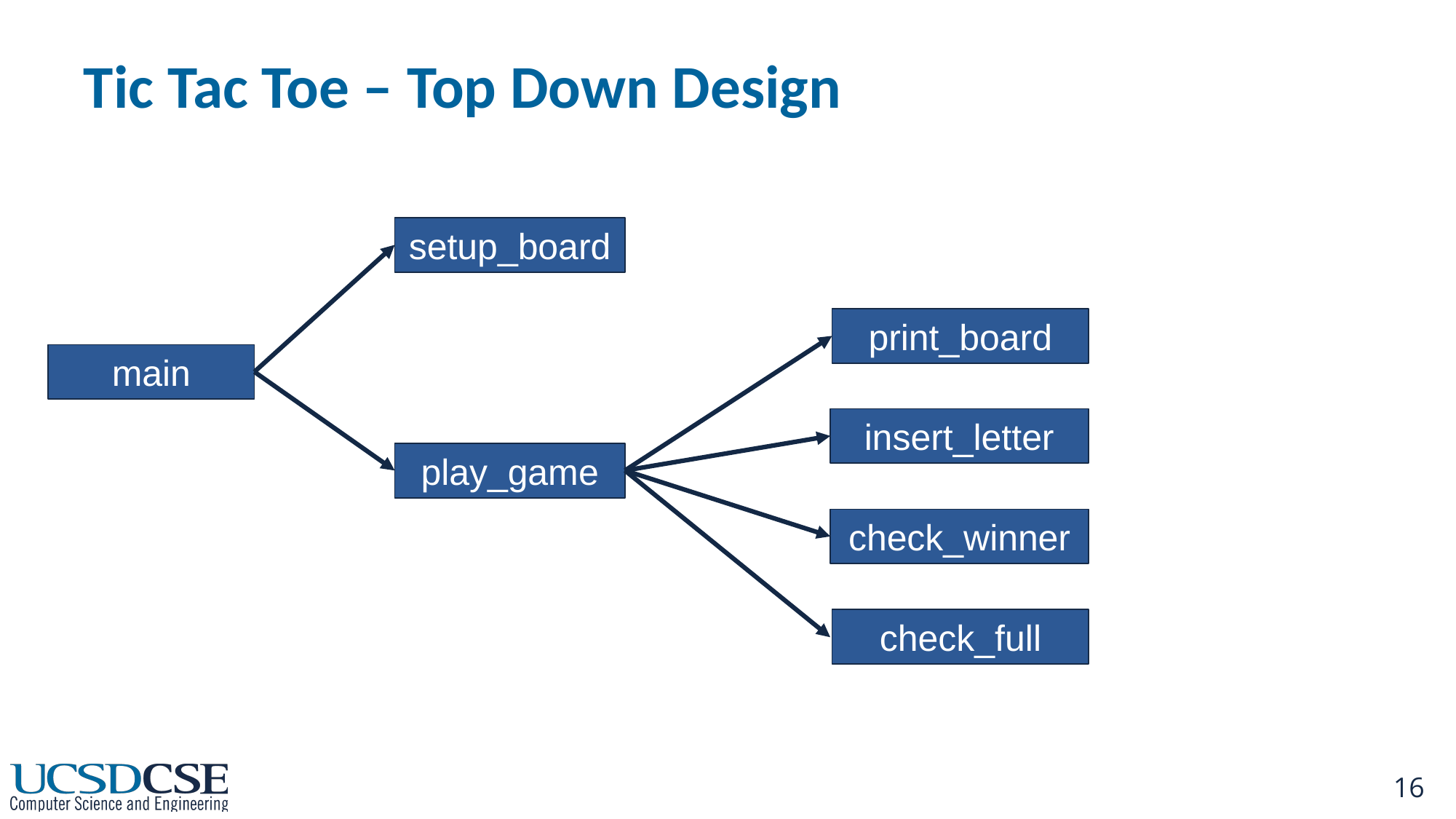

# Tic Tac Toe – Top Down Design
setup_board
print_board
main
insert_letter
play_game
check_winner
check_full